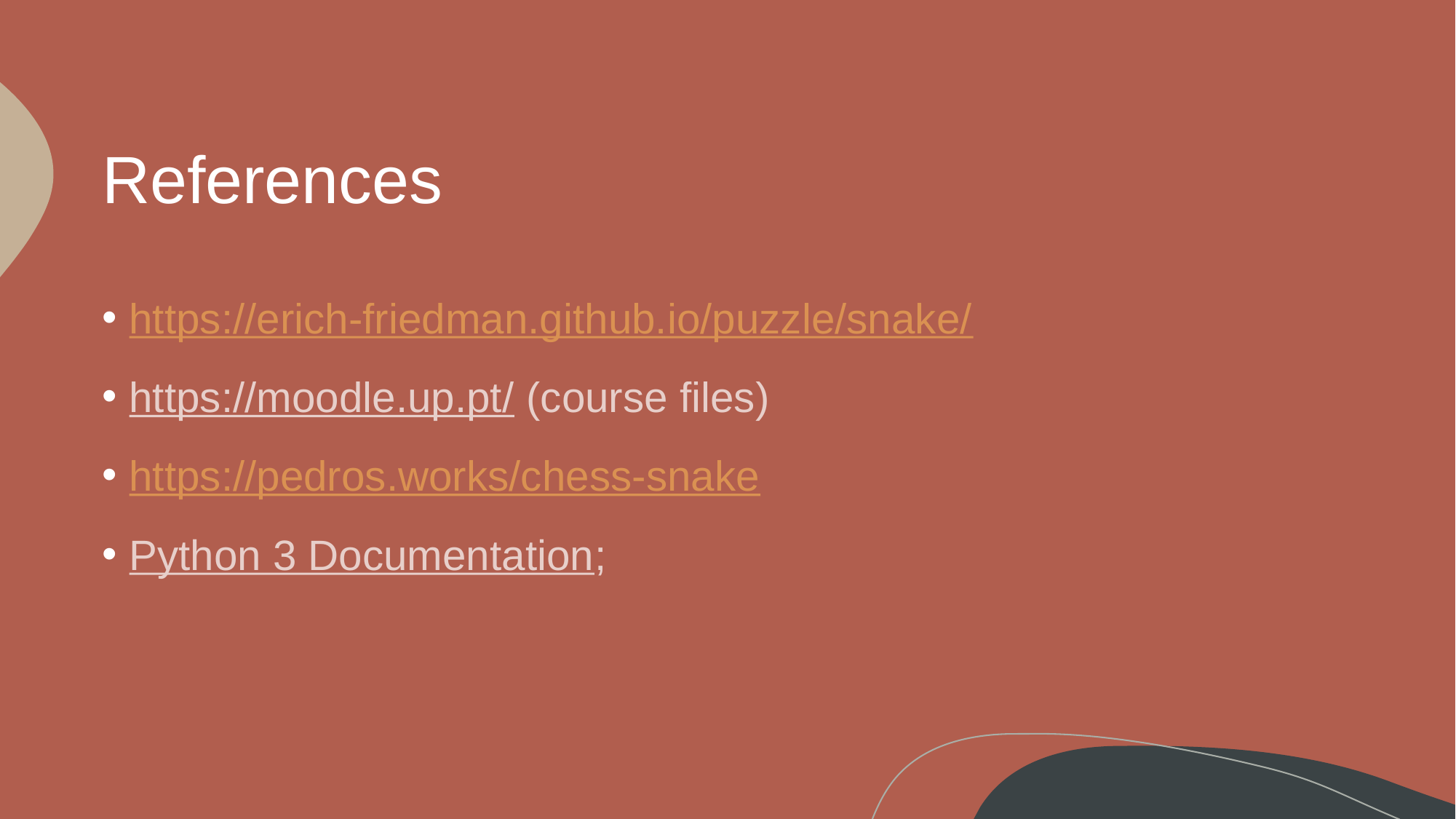

# References
https://erich-friedman.github.io/puzzle/snake/
https://moodle.up.pt/ (course files)
https://pedros.works/chess-snake
Python 3 Documentation;